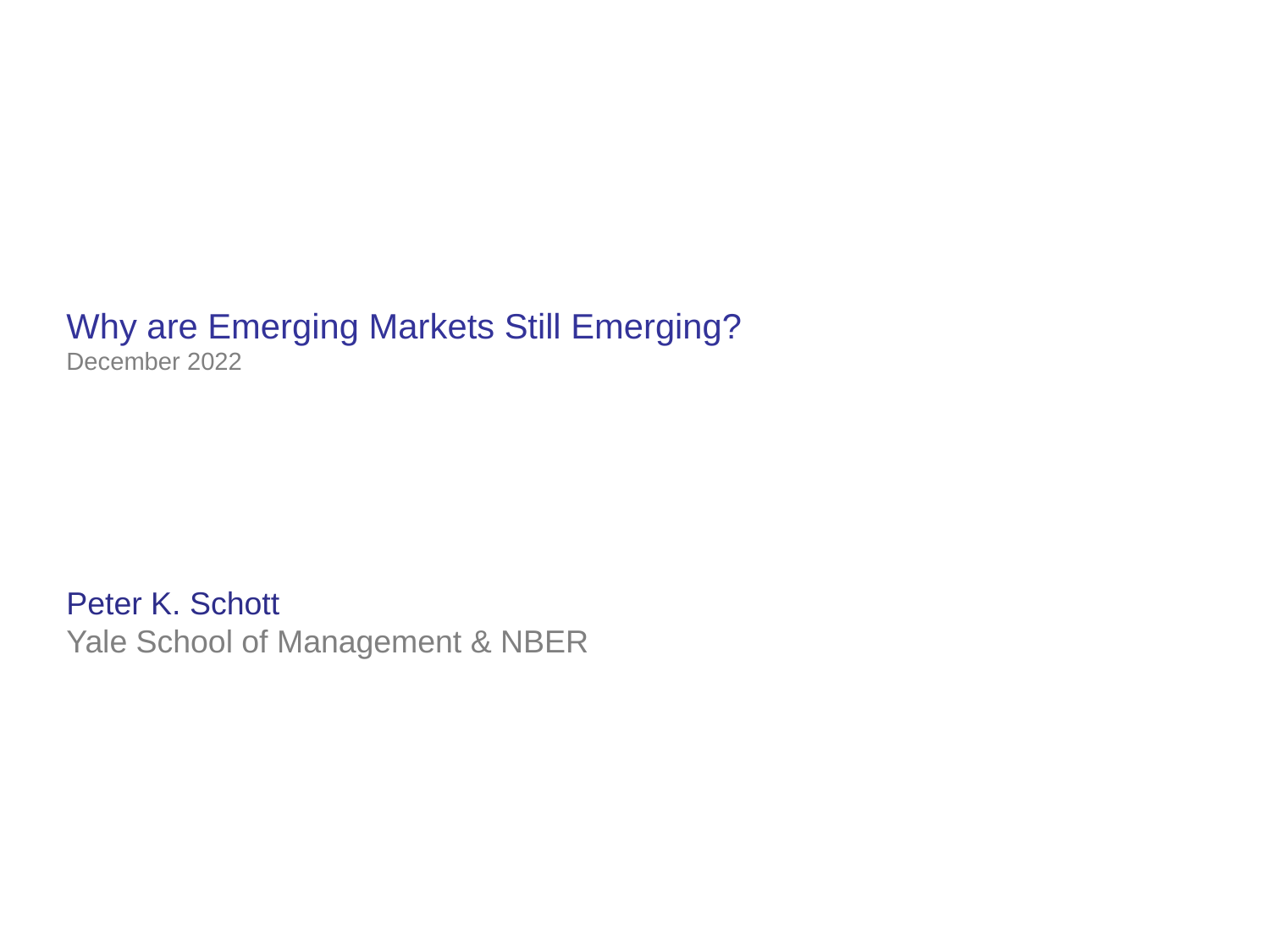

# Why are Emerging Markets Still Emerging? December 2022 Peter K. Schott Yale School of Management & NBER